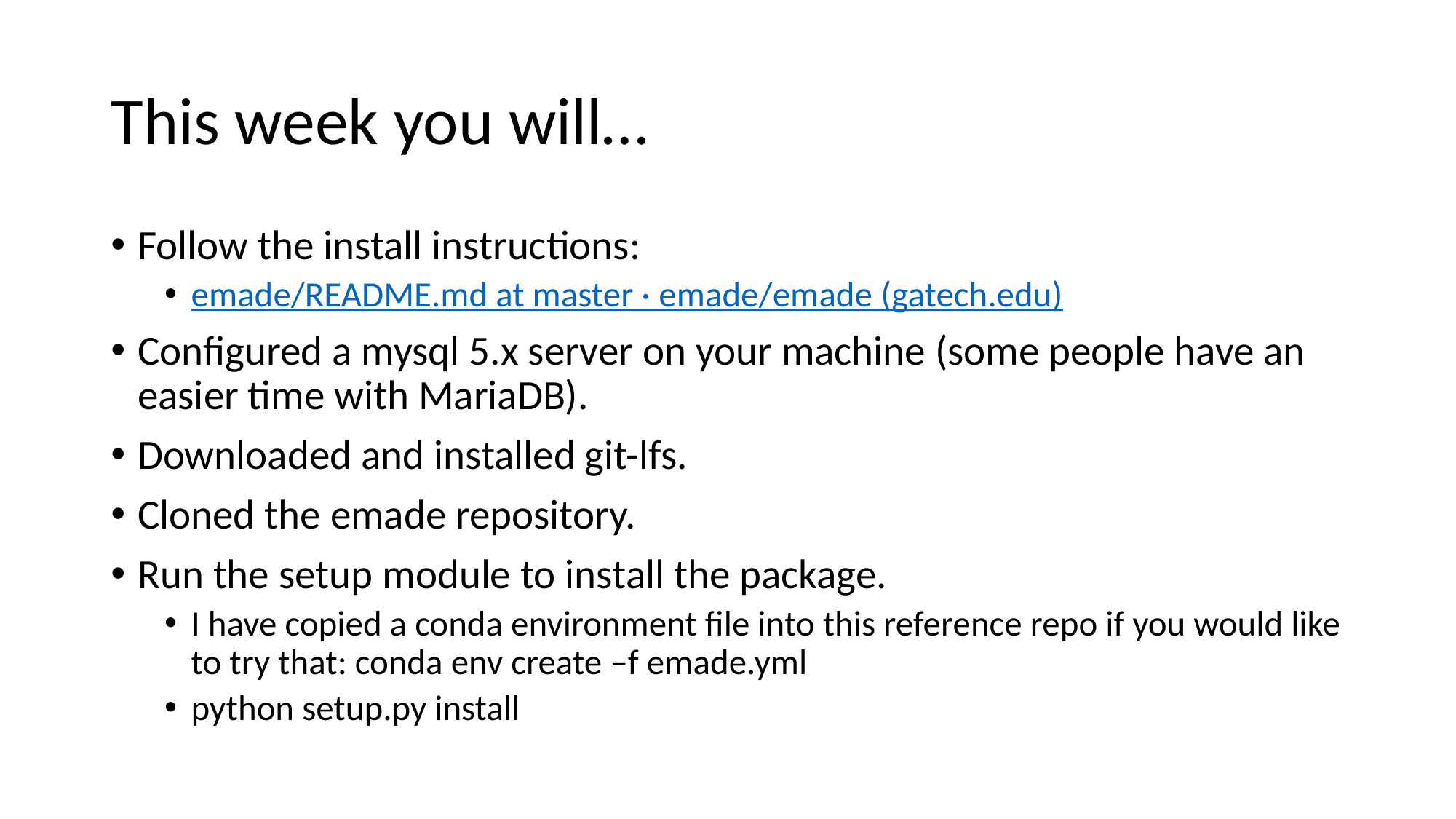

# This week you will…
Follow the install instructions:
emade/README.md at master · emade/emade (gatech.edu)
Configured a mysql 5.x server on your machine (some people have an easier time with MariaDB).
Downloaded and installed git-lfs.
Cloned the emade repository.
Run the setup module to install the package.
I have copied a conda environment file into this reference repo if you would like to try that: conda env create –f emade.yml
python setup.py install